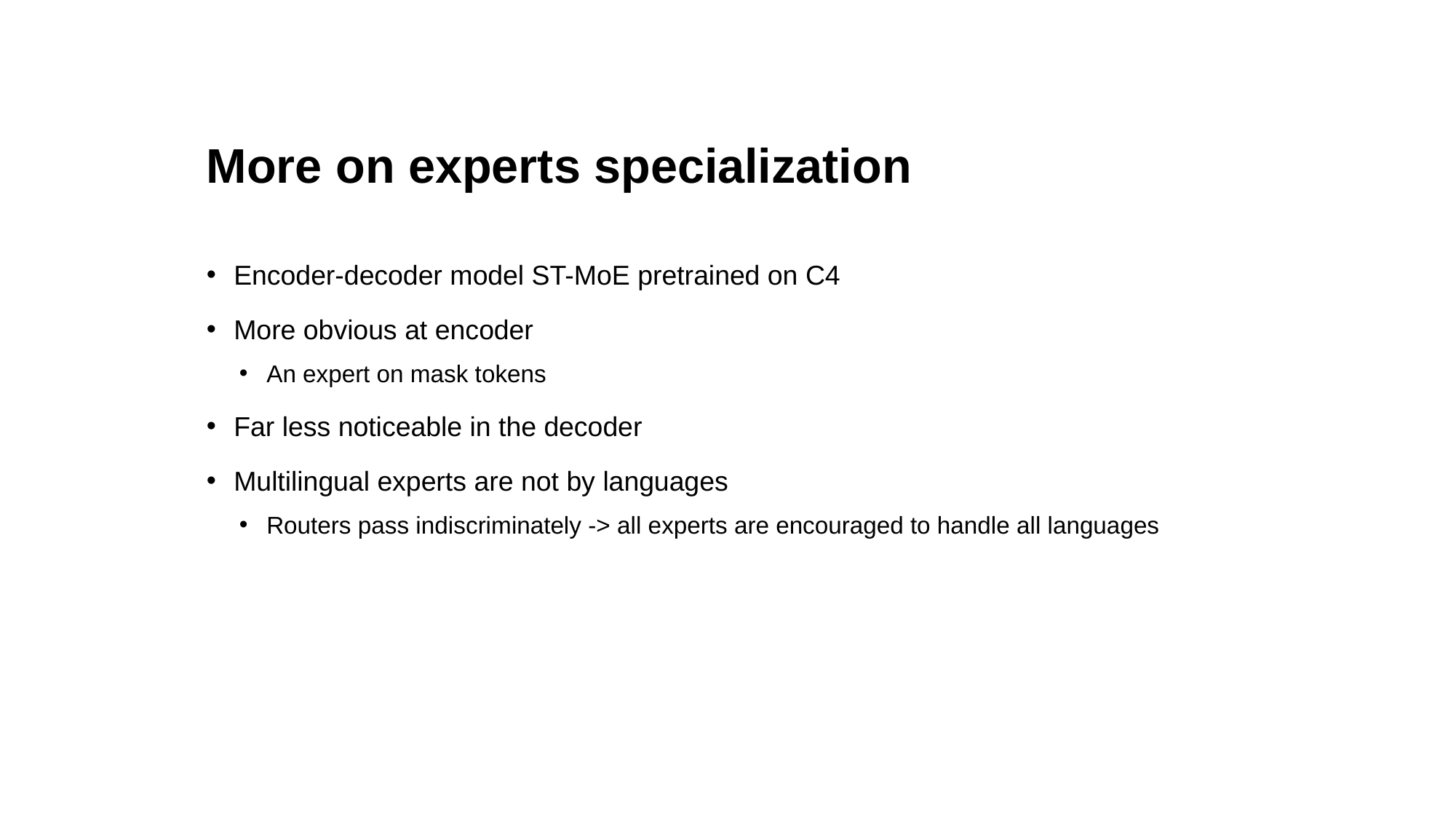

# More on experts specialization
Encoder-decoder model ST-MoE pretrained on C4
More obvious at encoder
An expert on mask tokens
Far less noticeable in the decoder
Multilingual experts are not by languages
Routers pass indiscriminately -> all experts are encouraged to handle all languages